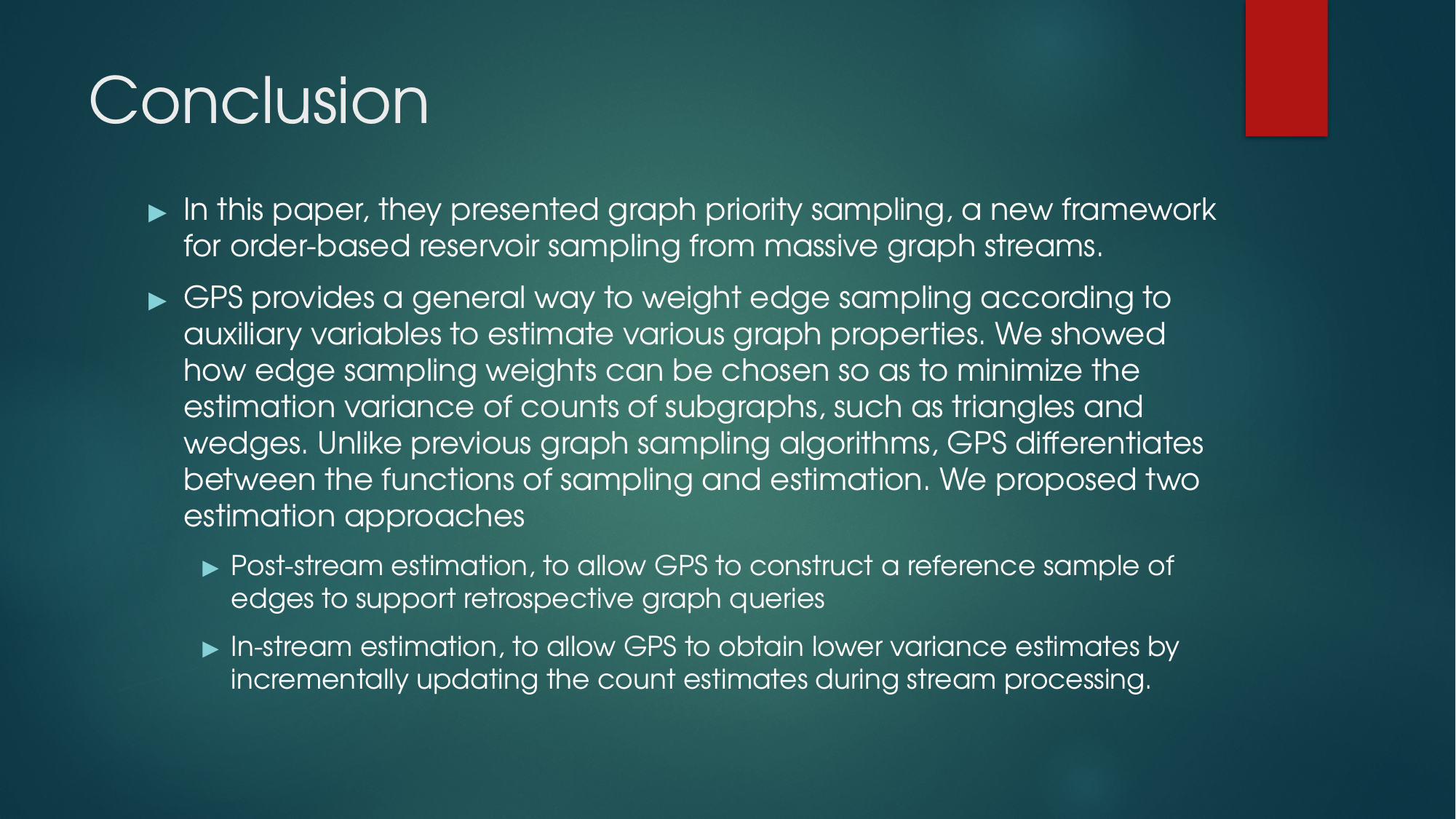

# Conclusion
In this paper, they presented graph priority sampling, a new framework for order-based reservoir sampling from massive graph streams.
GPS provides a general way to weight edge sampling according to auxiliary variables to estimate various graph properties. We showed how edge sampling weights can be chosen so as to minimize the estimation variance of counts of subgraphs, such as triangles and wedges. Unlike previous graph sampling algorithms, GPS differentiates between the functions of sampling and estimation. We proposed two estimation approaches
Post-stream estimation, to allow GPS to construct a reference sample of edges to support retrospective graph queries
In-stream estimation, to allow GPS to obtain lower variance estimates by incrementally updating the count estimates during stream processing.